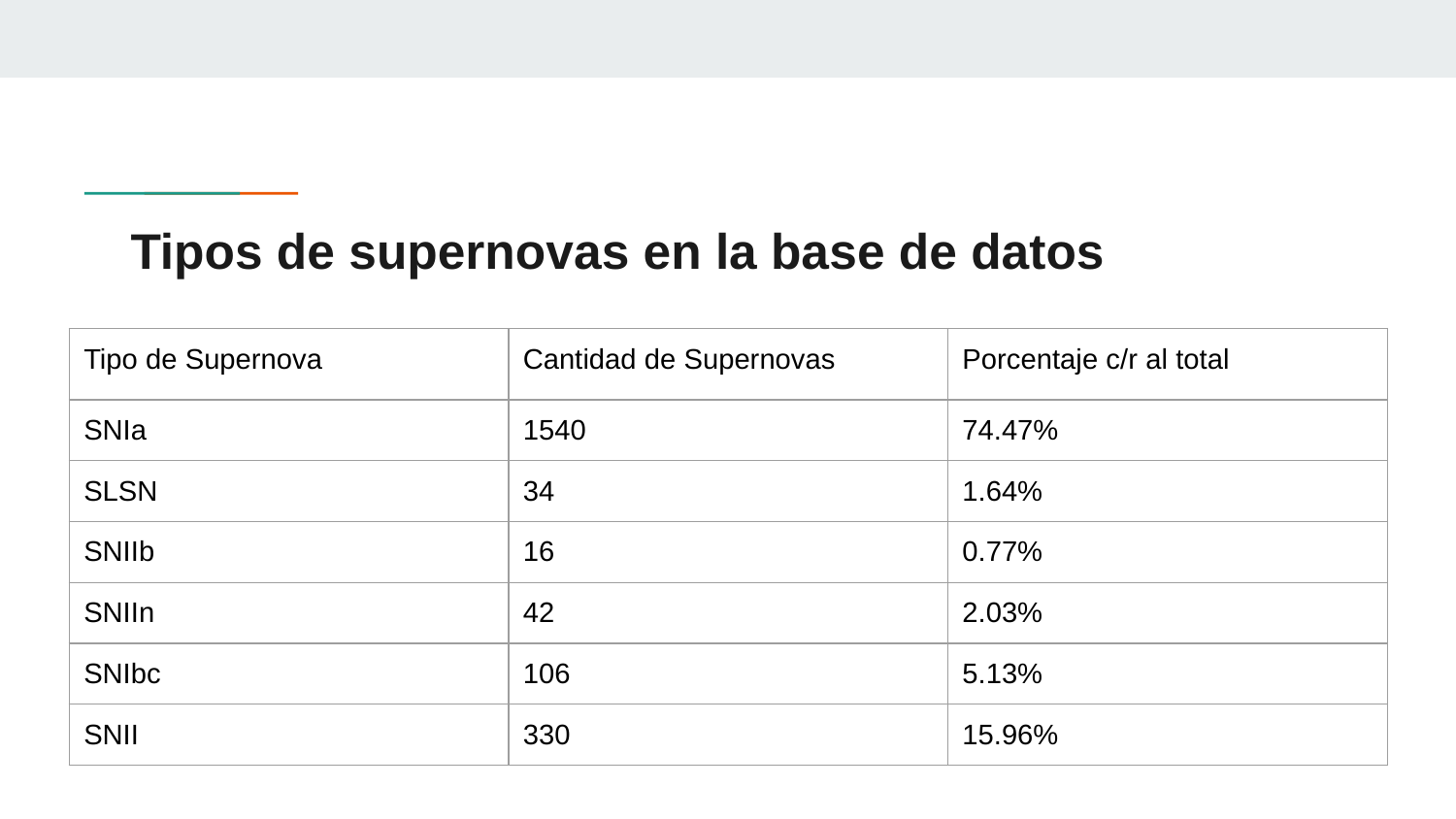

# Tipos de supernovas en la base de datos
| Tipo de Supernova | Cantidad de Supernovas | Porcentaje c/r al total |
| --- | --- | --- |
| SNIa | 1540 | 74.47% |
| SLSN | 34 | 1.64% |
| SNIIb | 16 | 0.77% |
| SNIIn | 42 | 2.03% |
| SNIbc | 106 | 5.13% |
| SNII | 330 | 15.96% |